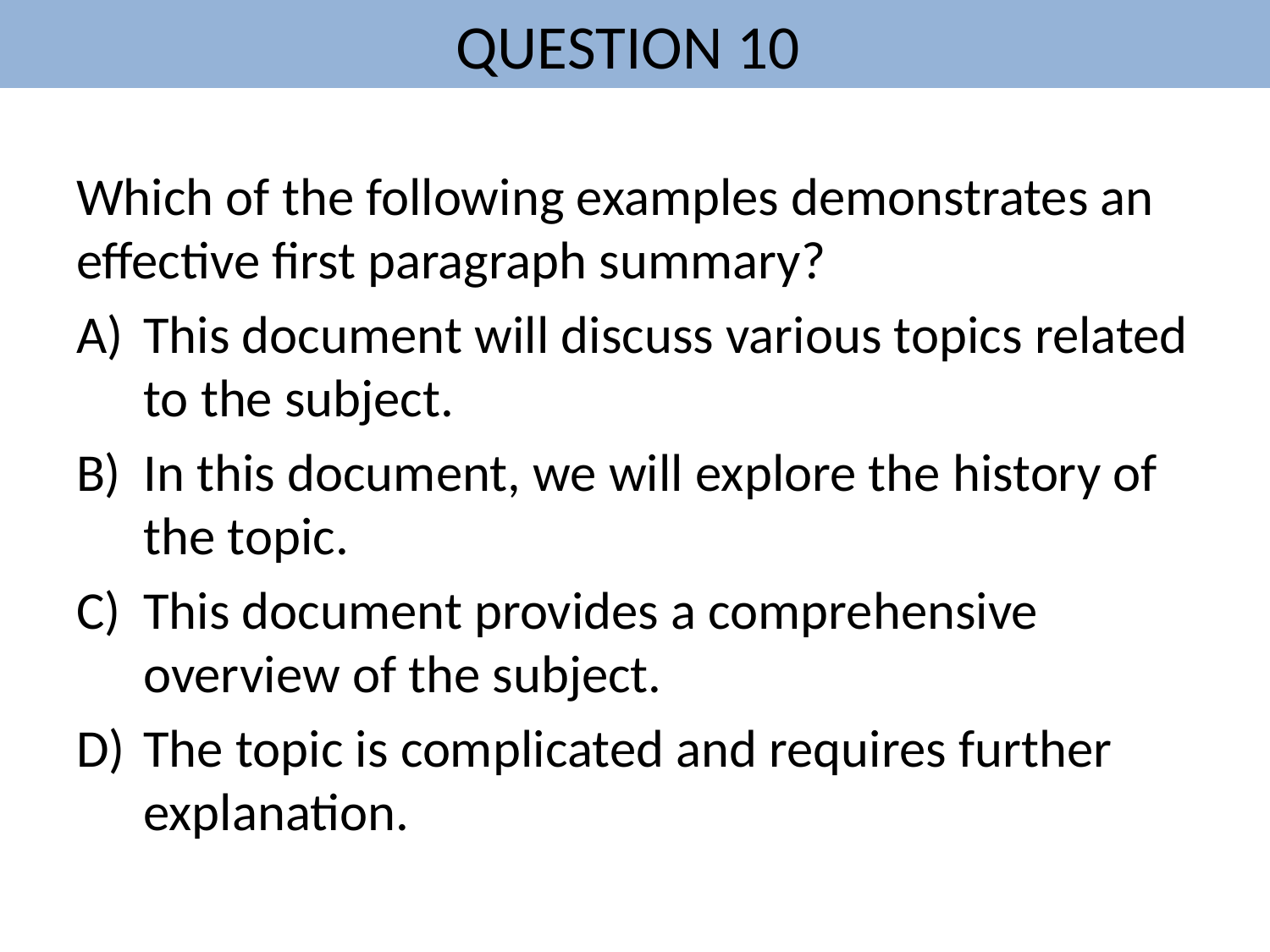

# QUESTION 10
Which of the following examples demonstrates an effective first paragraph summary?
This document will discuss various topics related to the subject.
In this document, we will explore the history of the topic.
This document provides a comprehensive overview of the subject.
The topic is complicated and requires further explanation.